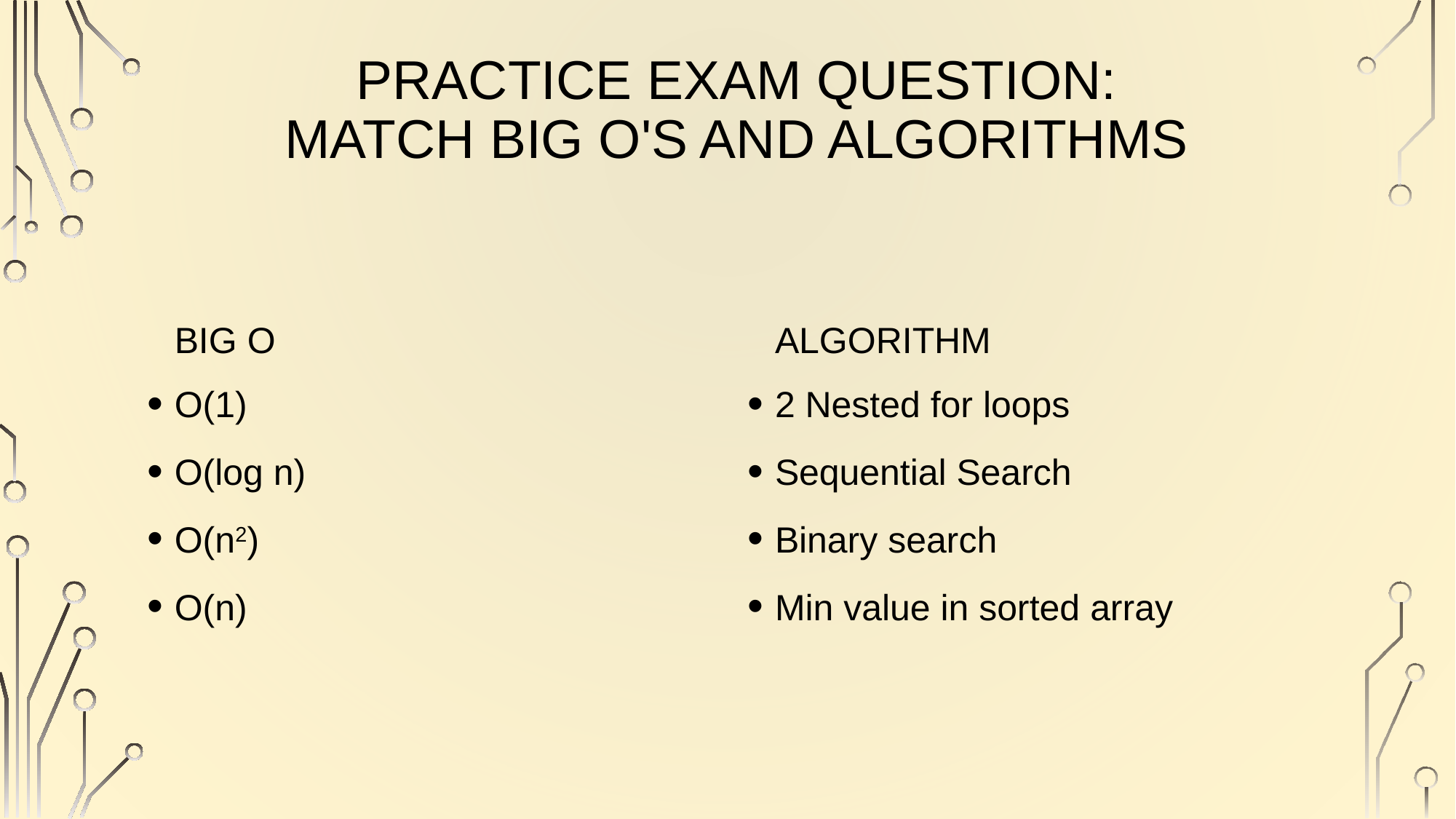

# Practice Exam Question: Match Big O's and Algorithms
Algorithm
Big O
O(1)
O(log n)
O(n2)
O(n)

2 Nested for loops
Sequential Search
Binary search
Min value in sorted array